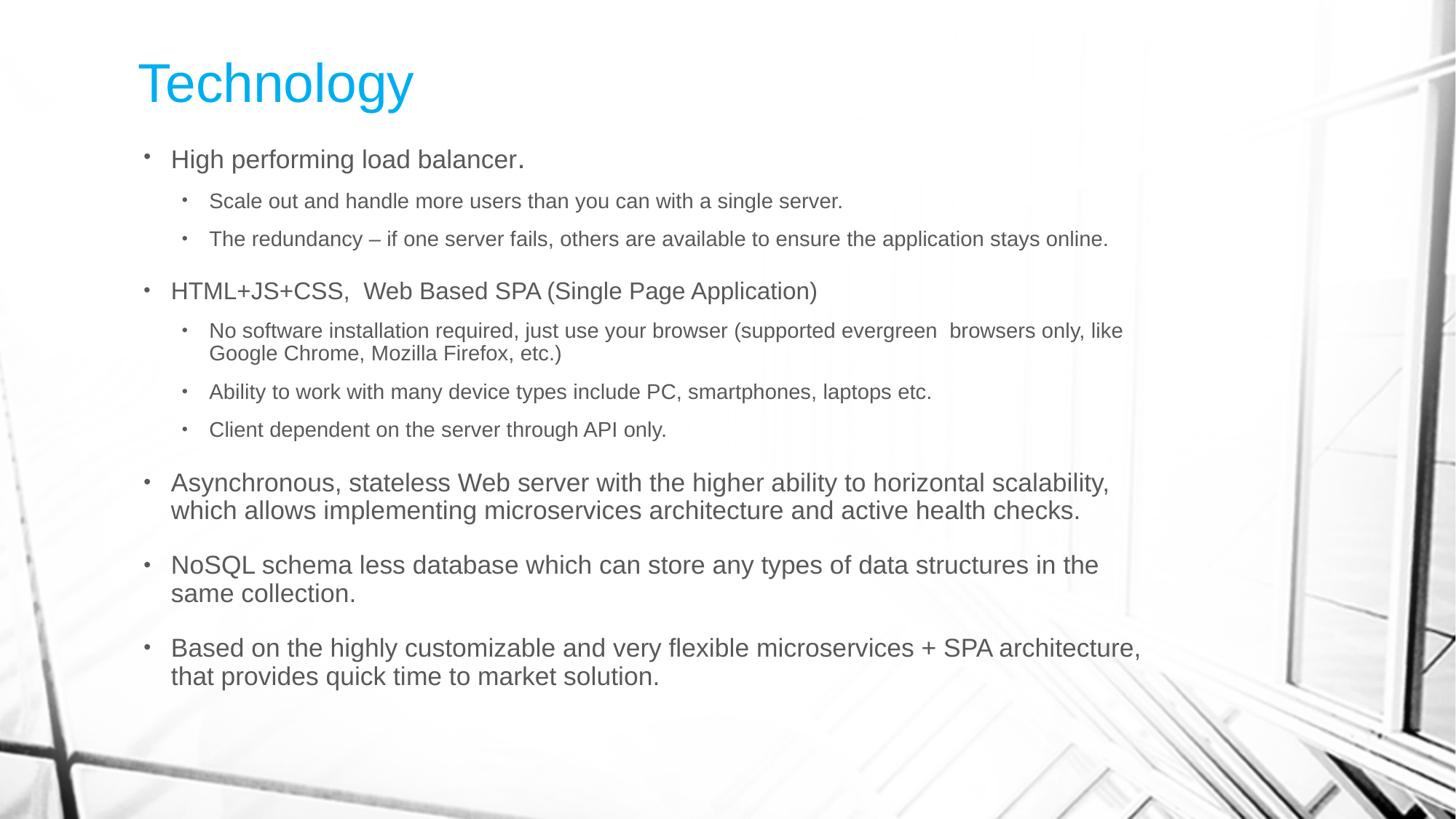

# Technology
High performing load balancer.
Scale out and handle more users than you can with a single server.
The redundancy – if one server fails, others are available to ensure the application stays online.
HTML+JS+CSS,  Web Based SPA (Single Page Application)
No software installation required, just use your browser (supported evergreen  browsers only, like Google Chrome, Mozilla Firefox, etc.)
Ability to work with many device types include PC, smartphones, laptops etc.
Client dependent on the server through API only.
Asynchronous, stateless Web server with the higher ability to horizontal scalability, which allows implementing microservices architecture and active health checks.
NoSQL schema less database which can store any types of data structures in the same collection.
Based on the highly customizable and very flexible microservices + SPA architecture, that provides quick time to market solution.